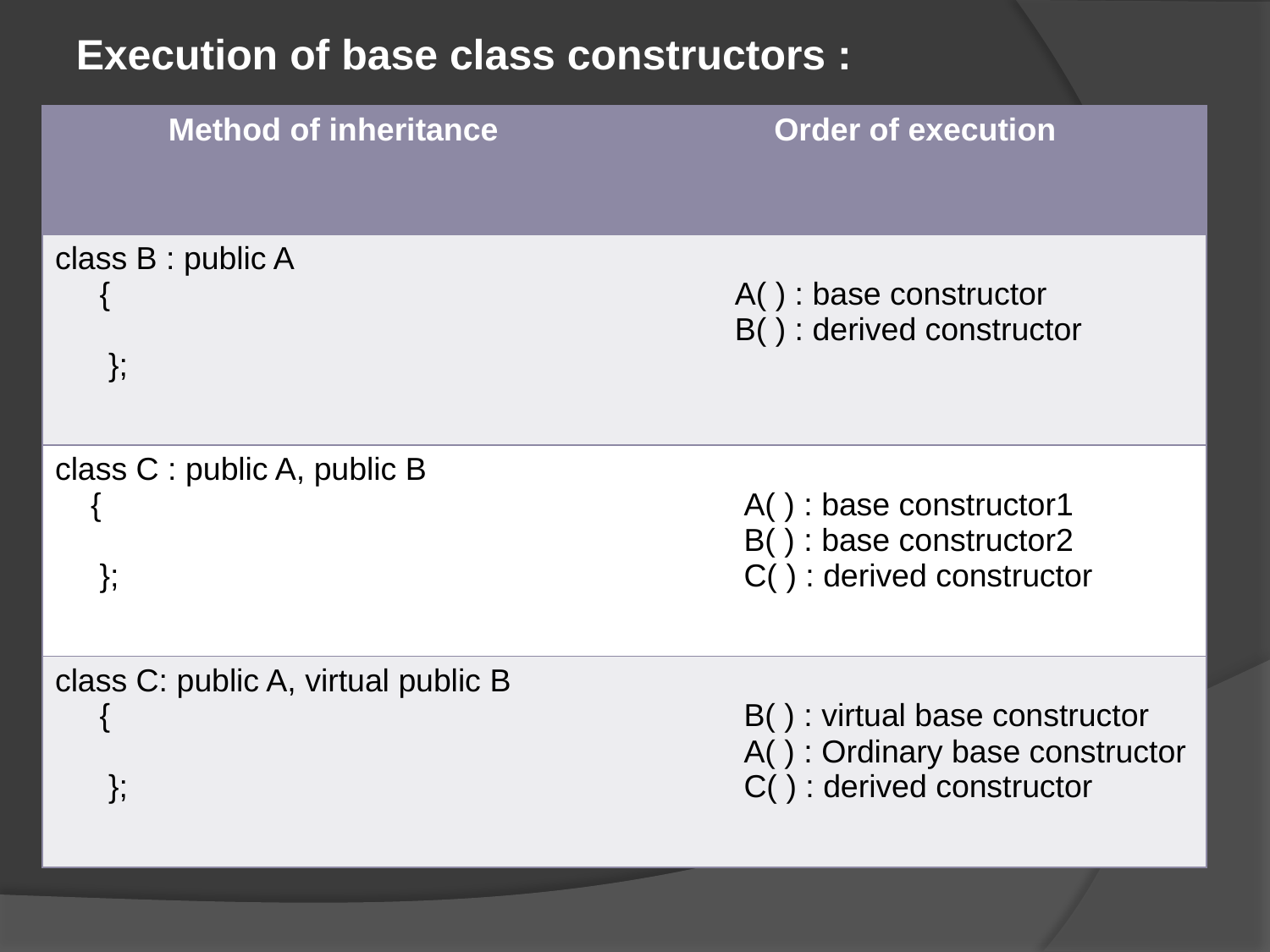

Execution of base class constructors :
| Method of inheritance | Order of execution |
| --- | --- |
| class B : public A { }; | A( ) : base constructor B( ) : derived constructor |
| class C : public A, public B { }; | A( ) : base constructor1 B( ) : base constructor2 C( ) : derived constructor |
| class C: public A, virtual public B { }; | B( ) : virtual base constructor A( ) : Ordinary base constructor C( ) : derived constructor |